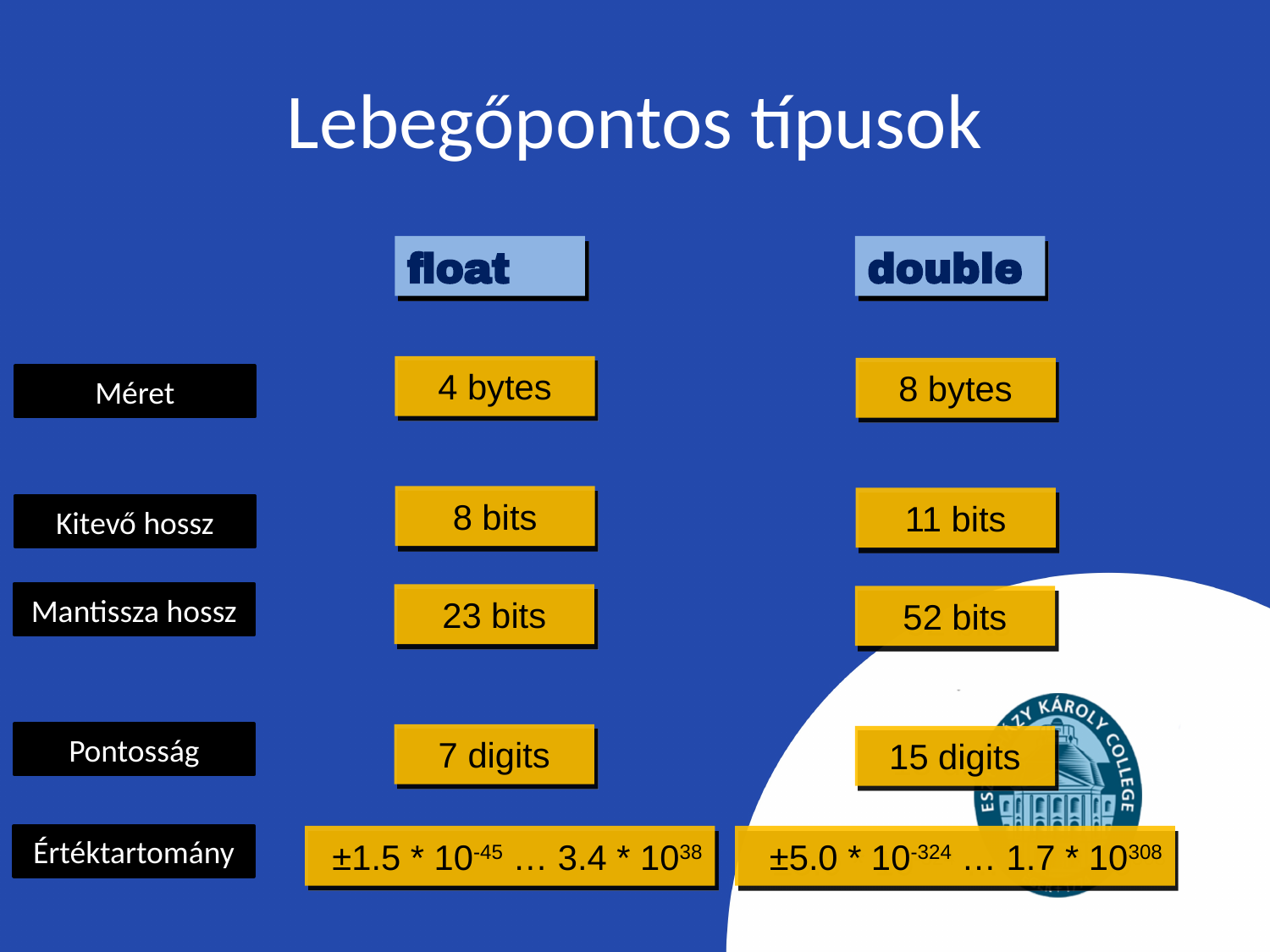

# Lebegőpontos típusok
float
double
4 bytes
8 bytes
Méret
8 bits
11 bits
Kitevő hossz
Mantissza hossz
23 bits
52 bits
Pontosság
7 digits
15 digits
Értéktartomány
±1.5 * 10-45 … 3.4 * 1038
±5.0 * 10-324 … 1.7 * 10308